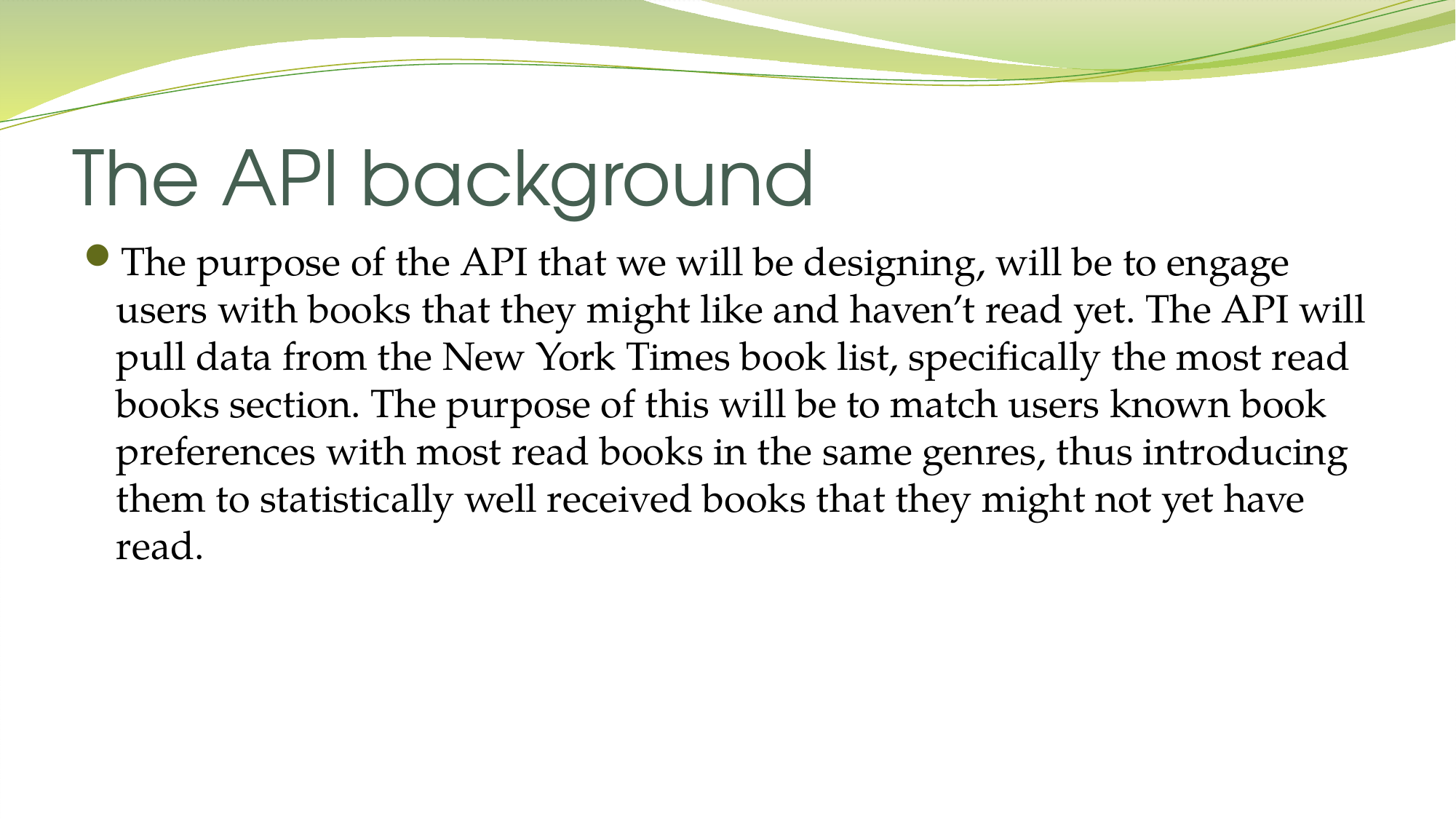

# The API background
The purpose of the API that we will be designing, will be to engage users with books that they might like and haven’t read yet. The API will pull data from the New York Times book list, specifically the most read books section. The purpose of this will be to match users known book preferences with most read books in the same genres, thus introducing them to statistically well received books that they might not yet have read.